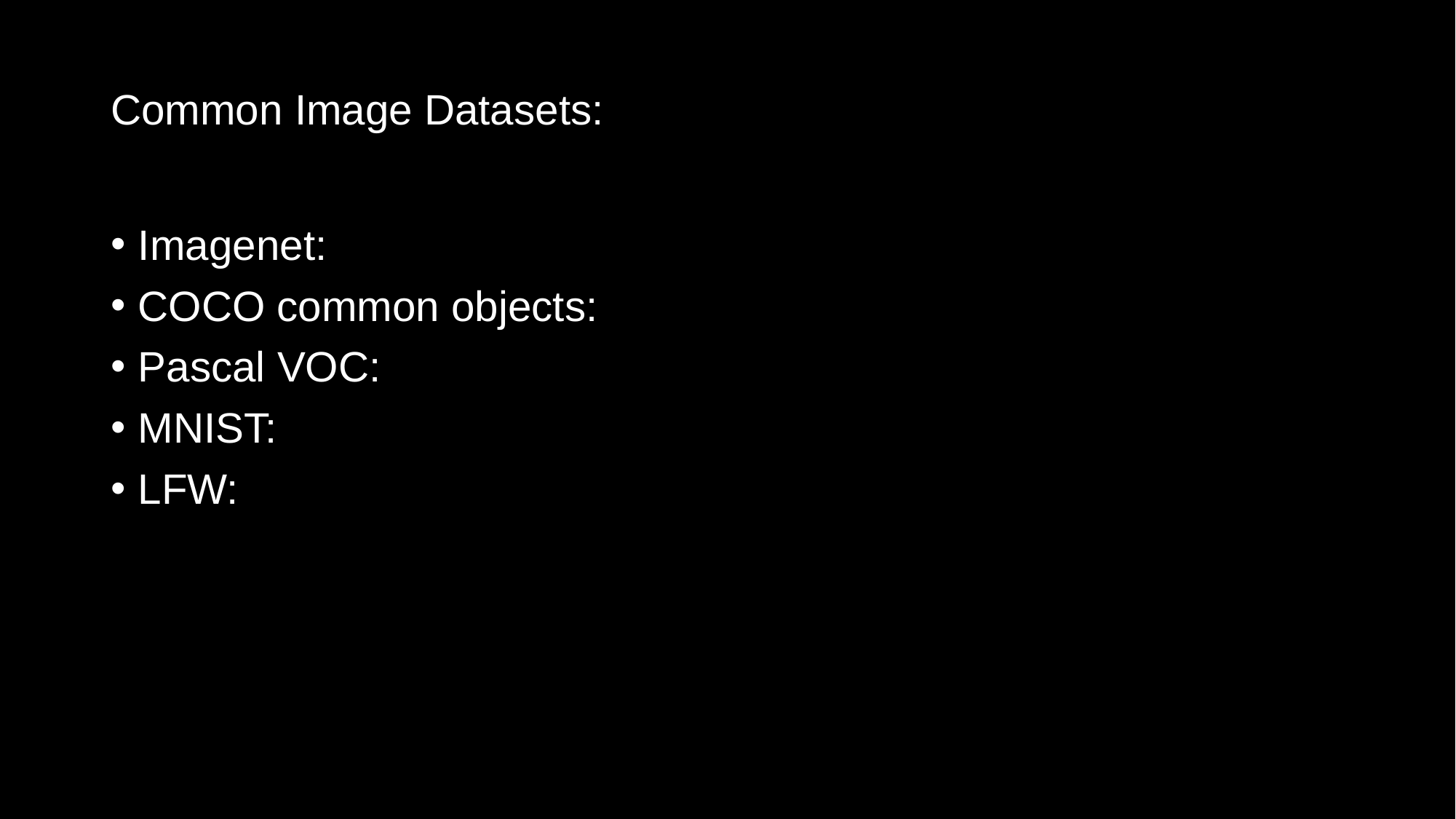

# Common Image Datasets:
Imagenet:
COCO common objects:
Pascal VOC:
MNIST:
LFW: